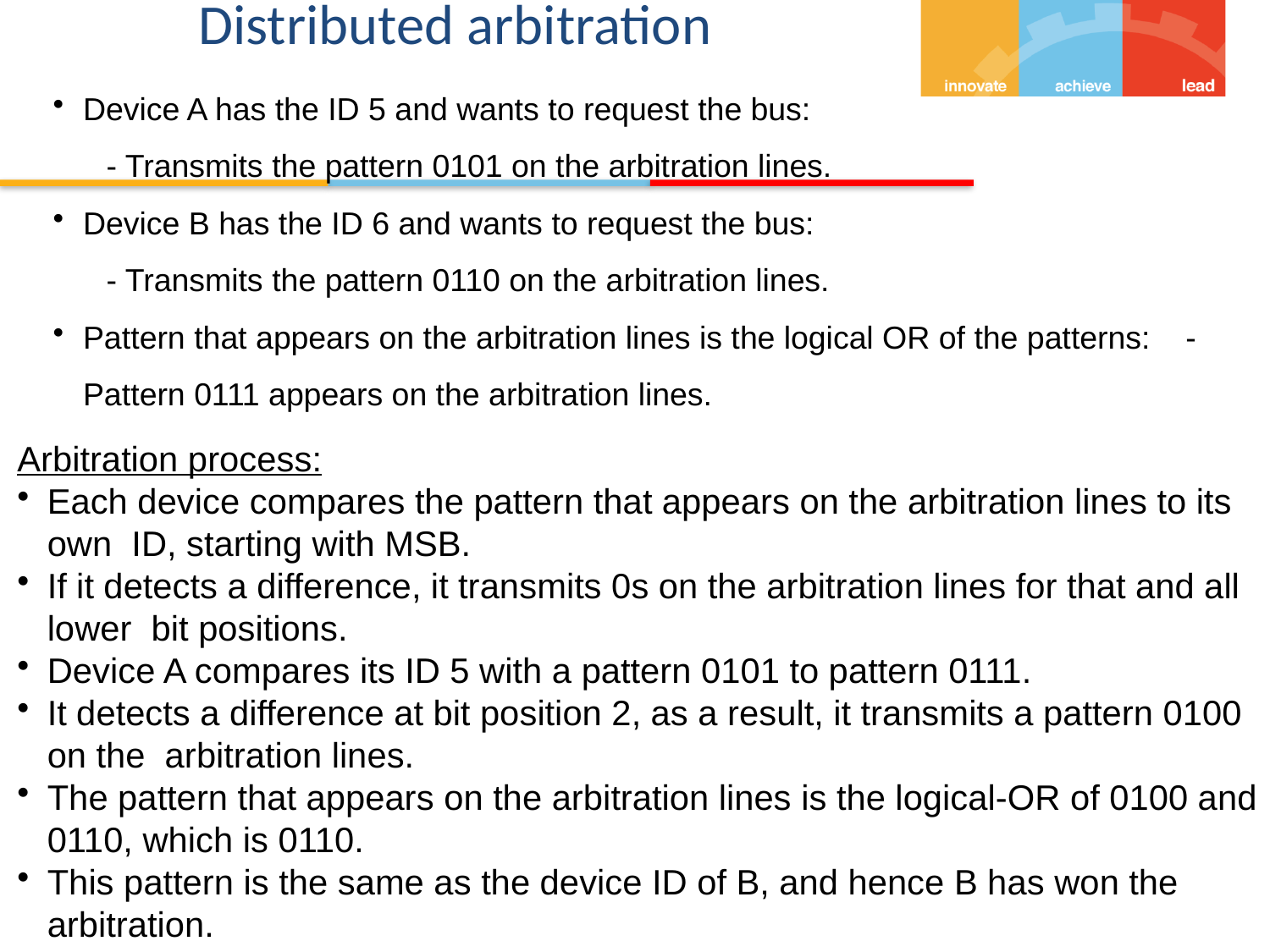

# Distributed arbitration
Device A has the ID 5 and wants to request the bus:
      - Transmits the pattern 0101 on the arbitration lines.
Device B has the ID 6 and wants to request the bus:
      - Transmits the pattern 0110 on the arbitration lines.
Pattern that appears on the arbitration lines is the logical OR of the patterns:    - Pattern 0111 appears on the arbitration lines.
Arbitration process:
Each device compares the pattern that appears on the arbitration lines to its own  ID, starting with MSB.
If it detects a difference, it transmits 0s on the arbitration lines for that and all lower  bit positions.
Device A compares its ID 5 with a pattern 0101 to pattern 0111.
It detects a difference at bit position 2, as a result, it transmits a pattern 0100 on the  arbitration lines.
The pattern that appears on the arbitration lines is the logical-OR of 0100 and 0110, which is 0110.
This pattern is the same as the device ID of B, and hence B has won the arbitration.
26